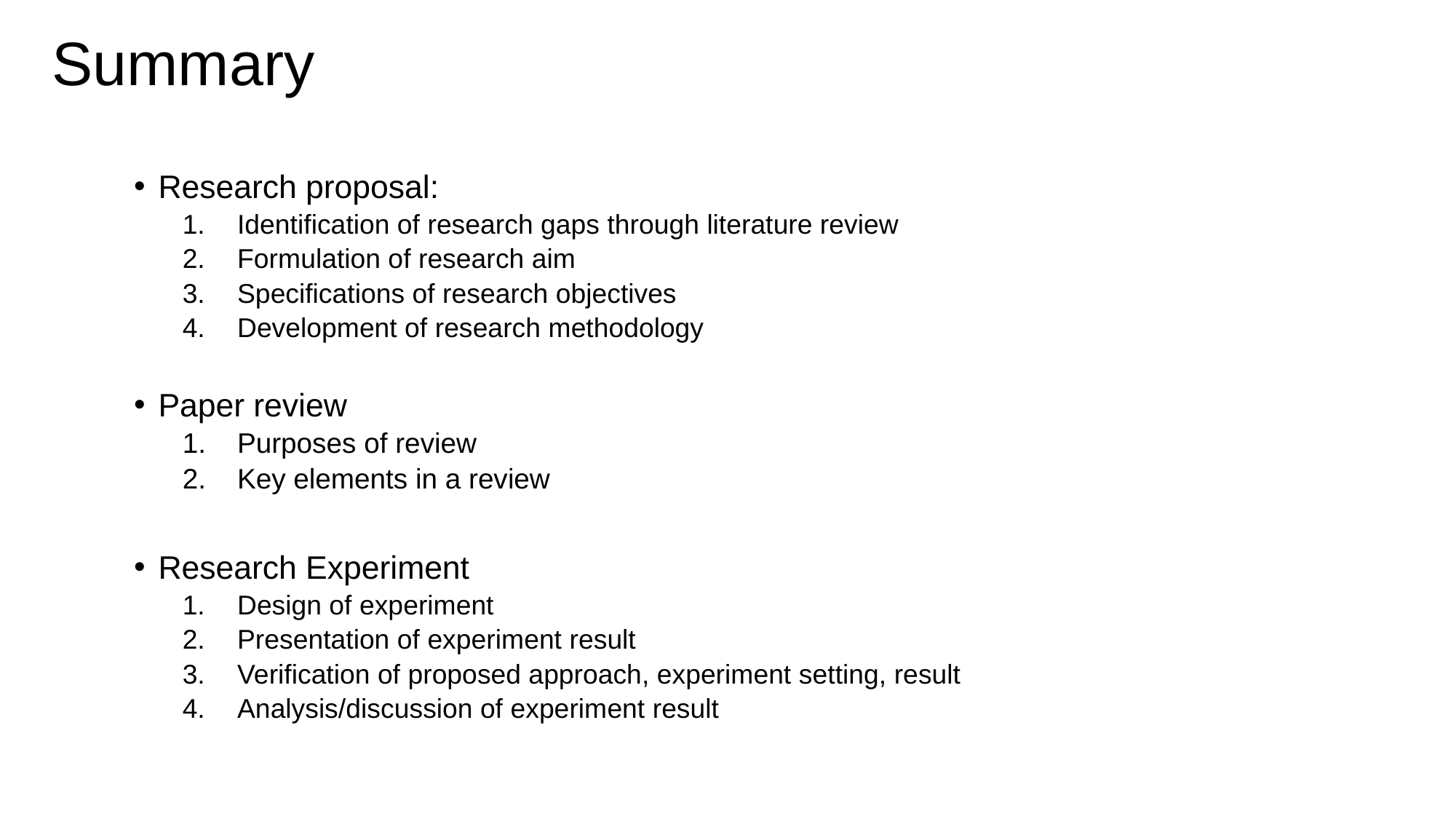

# Summary
Research proposal:
Identification of research gaps through literature review
Formulation of research aim
Specifications of research objectives
Development of research methodology

Paper review
Purposes of review
Key elements in a review

Research Experiment
Design of experiment
Presentation of experiment result
Verification of proposed approach, experiment setting, result
Analysis/discussion of experiment result